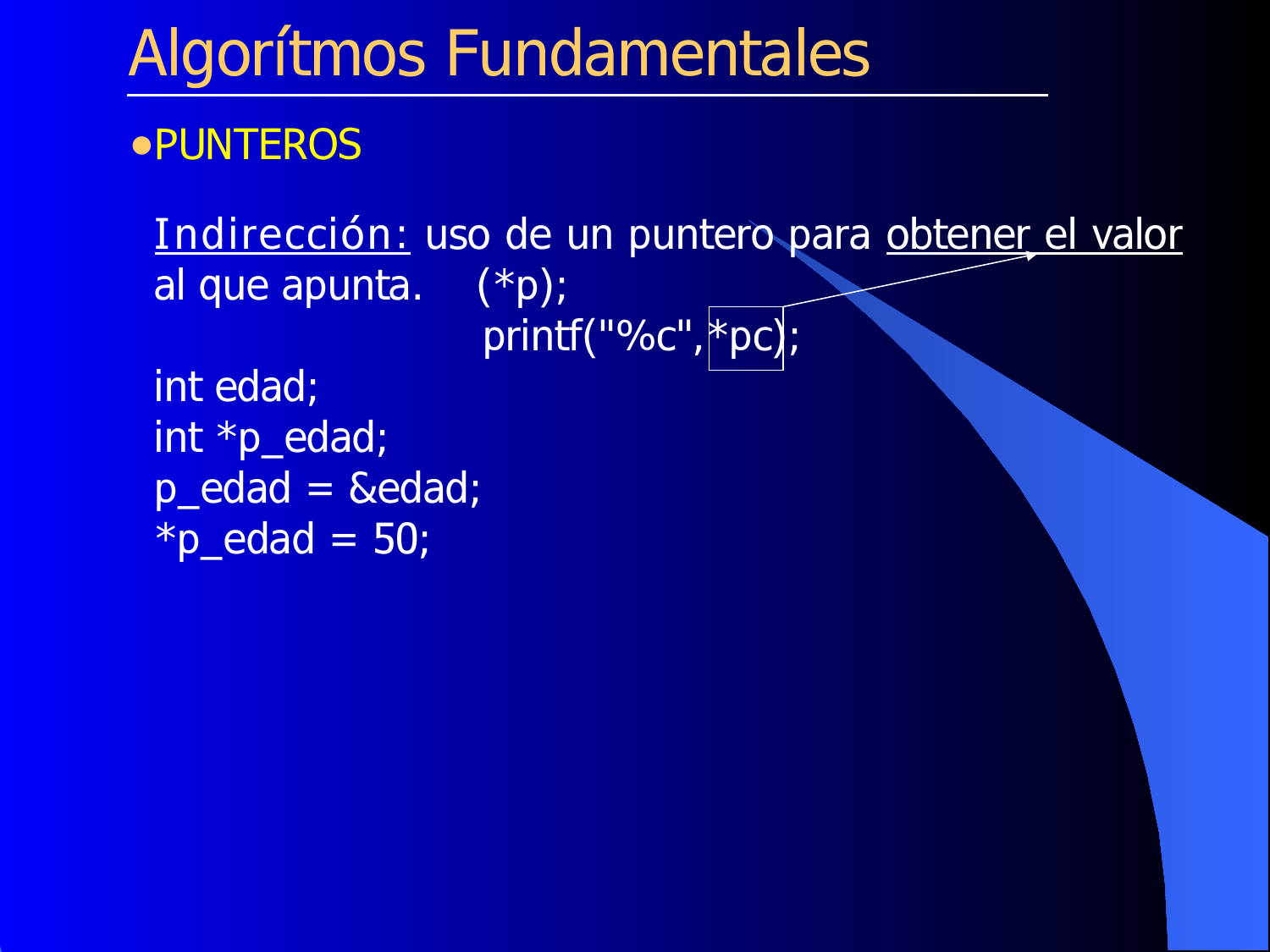

Algorítmos Fundamentales
PUNTEROS
Indirección: uso de un puntero para obtener el valor al que apunta.    (*p);
                         printf("%c",*pc);
int edad;
int *p_edad;
p_edad = &edad;
*p_edad = 50;